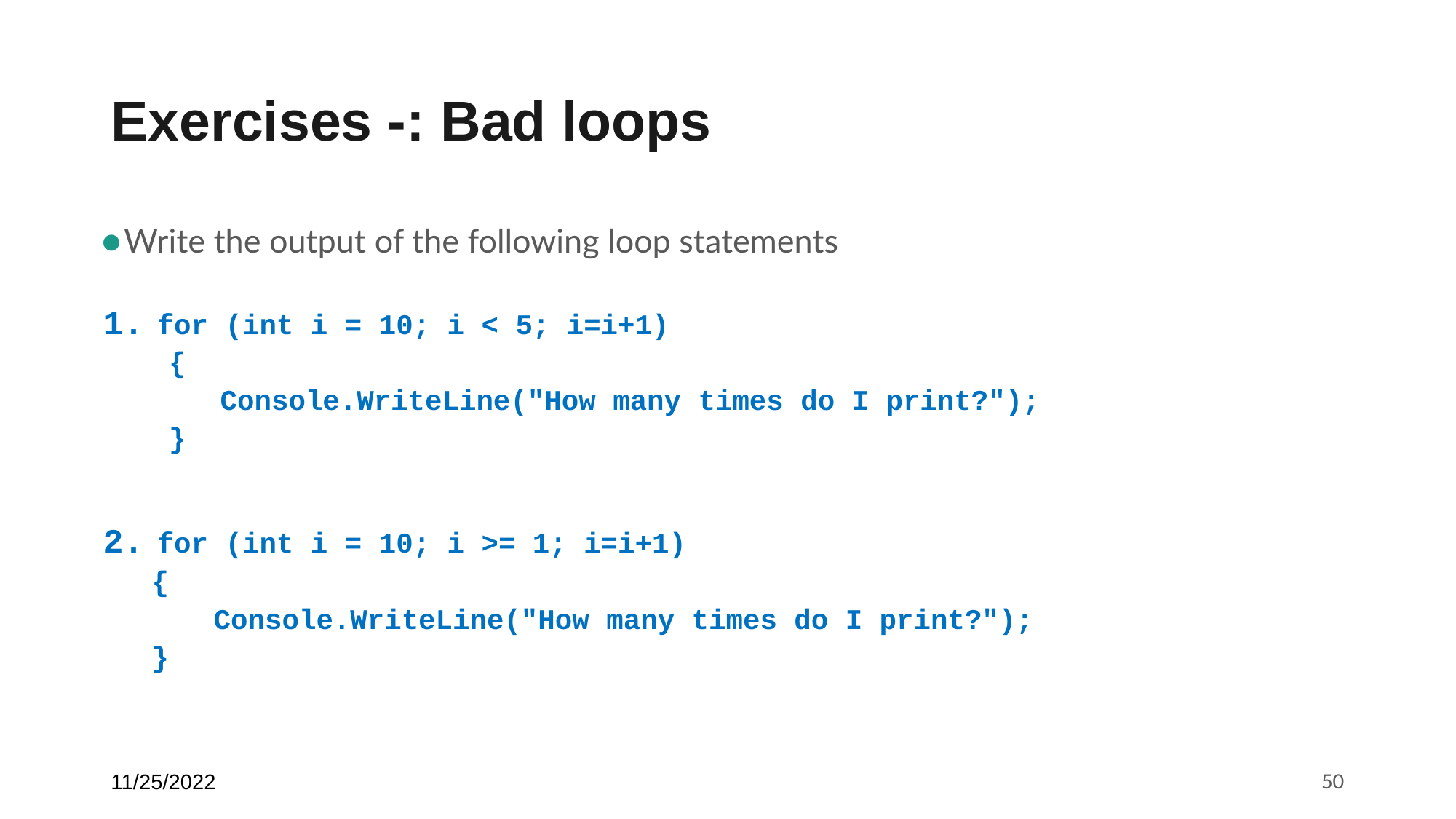

# Exercises -: Bad loops

Write the output of the following loop statements

for (int i = 10; i < 5; i=i+1)
 {
    Console.WriteLine("How many times do I print?");
 }

for (int i = 10; i >= 1; i=i+1)
{
	  Console.WriteLine("How many times do I print?");
}

11/25/2022
50